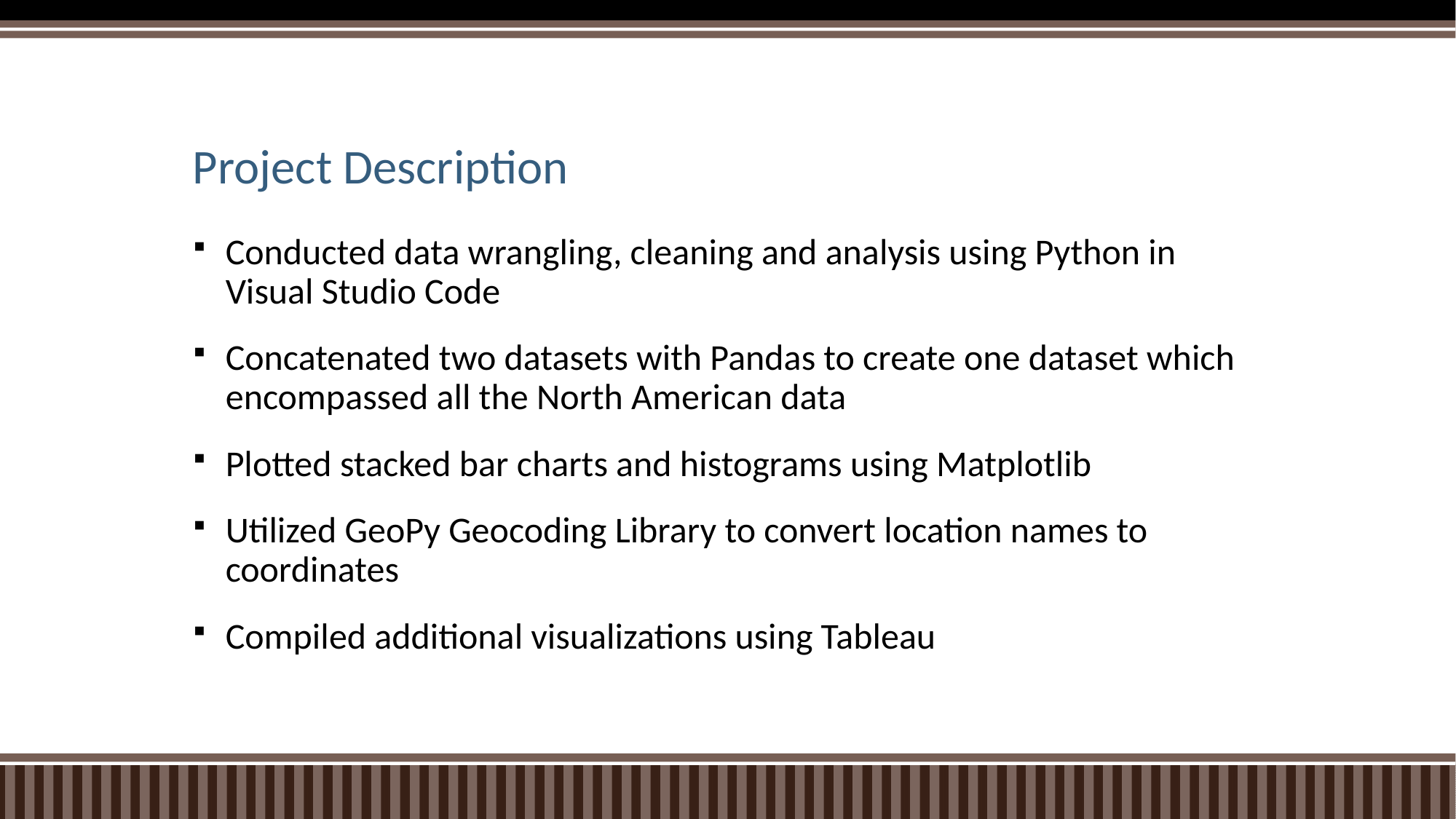

# Project Description
Conducted data wrangling, cleaning and analysis using Python in Visual Studio Code
Concatenated two datasets with Pandas to create one dataset which encompassed all the North American data
Plotted stacked bar charts and histograms using Matplotlib
Utilized GeoPy Geocoding Library to convert location names to coordinates
Compiled additional visualizations using Tableau